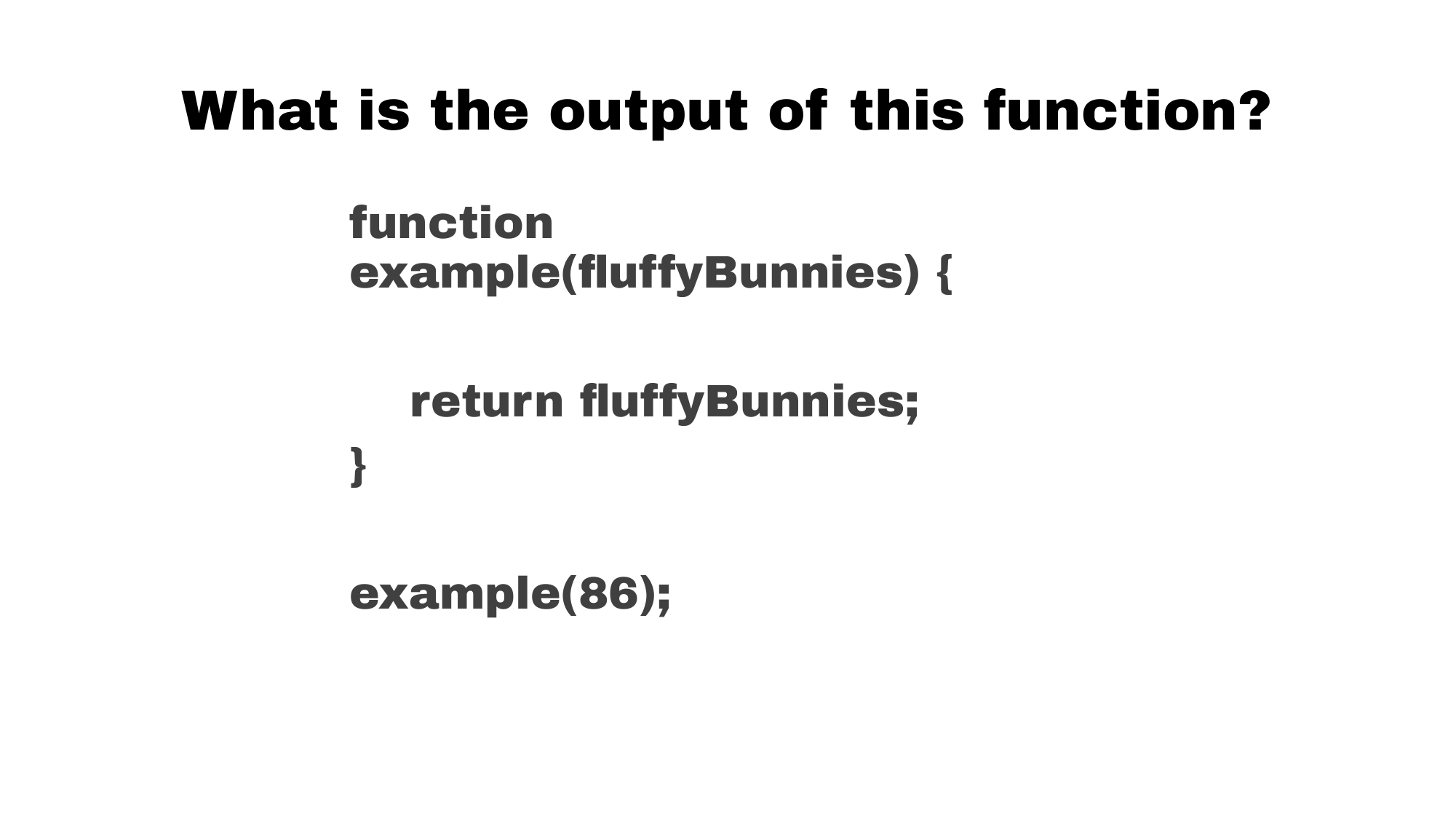

# What is the output of this function?
function example(fluffyBunnies) {

    return fluffyBunnies;
}

example(86);